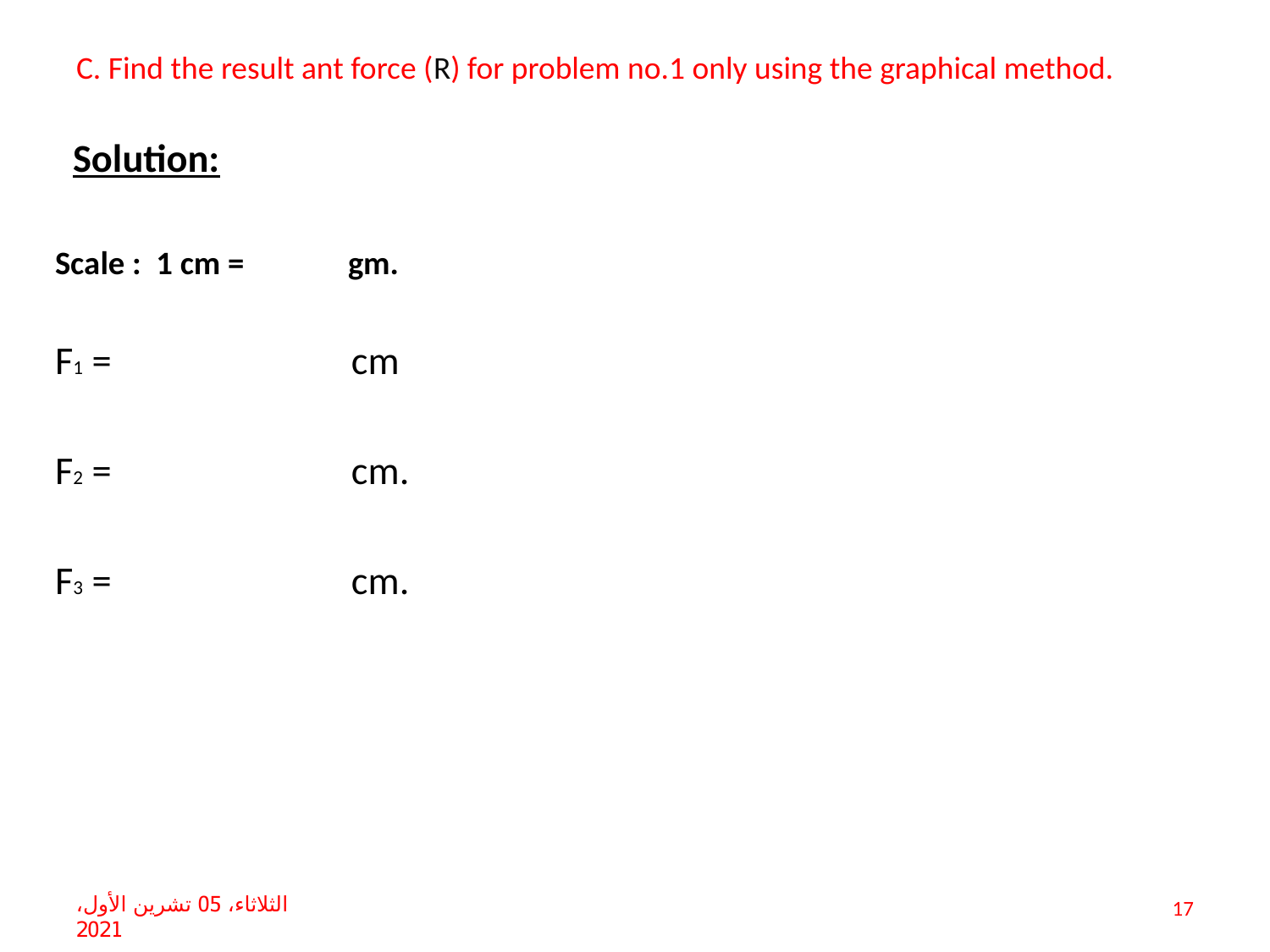

# C. Find the result ant force (R) for problem no.1 only using the graphical method.
  Solution:

Scale :  1 cm =              gm.

F1  =                           cm

F2  =                           cm.

F3  =                           cm.

17
الثلاثاء، 05 تشرين الأول، 2021